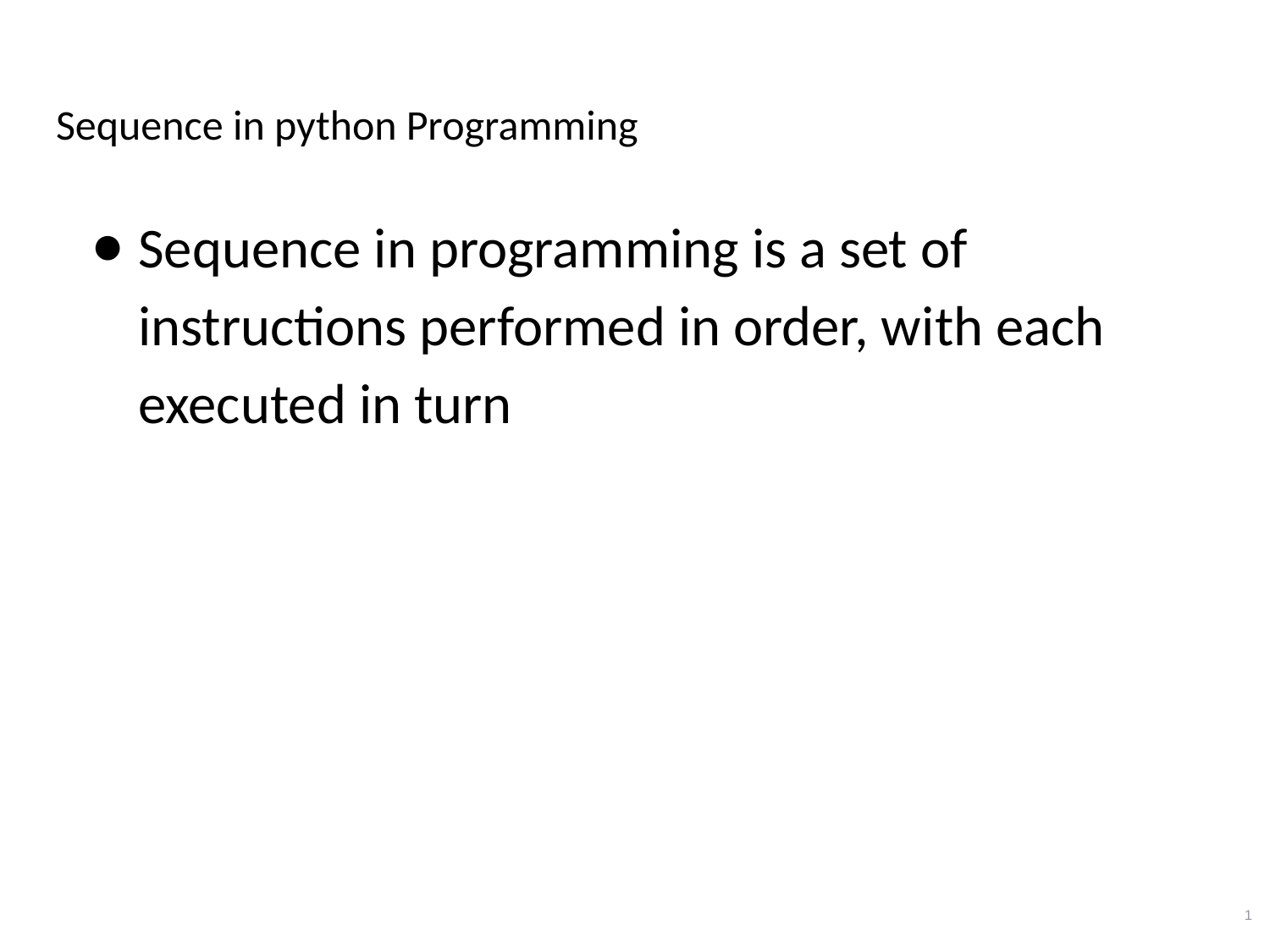

# Sequence in python Programming
Sequence in programming is a set of instructions performed in order, with each executed in turn
1